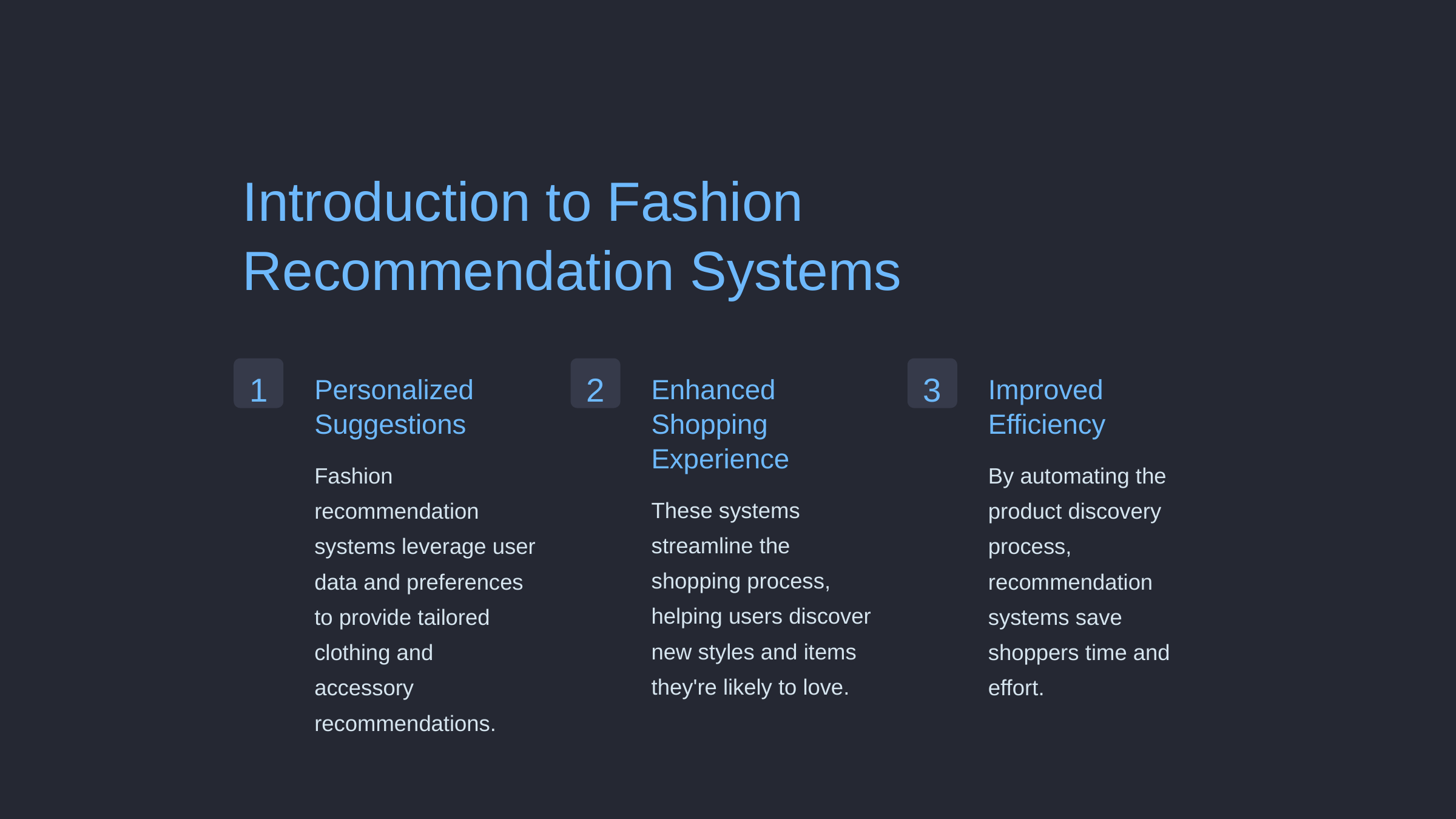

Introduction to Fashion Recommendation Systems

1
2
3
Personalized Suggestions
Enhanced Shopping Experience
Improved Efficiency
Fashion recommendation systems leverage user data and preferences to provide tailored clothing and accessory recommendations.
By automating the product discovery process, recommendation systems save shoppers time and effort.
These systems streamline the shopping process, helping users discover new styles and items they're likely to love.